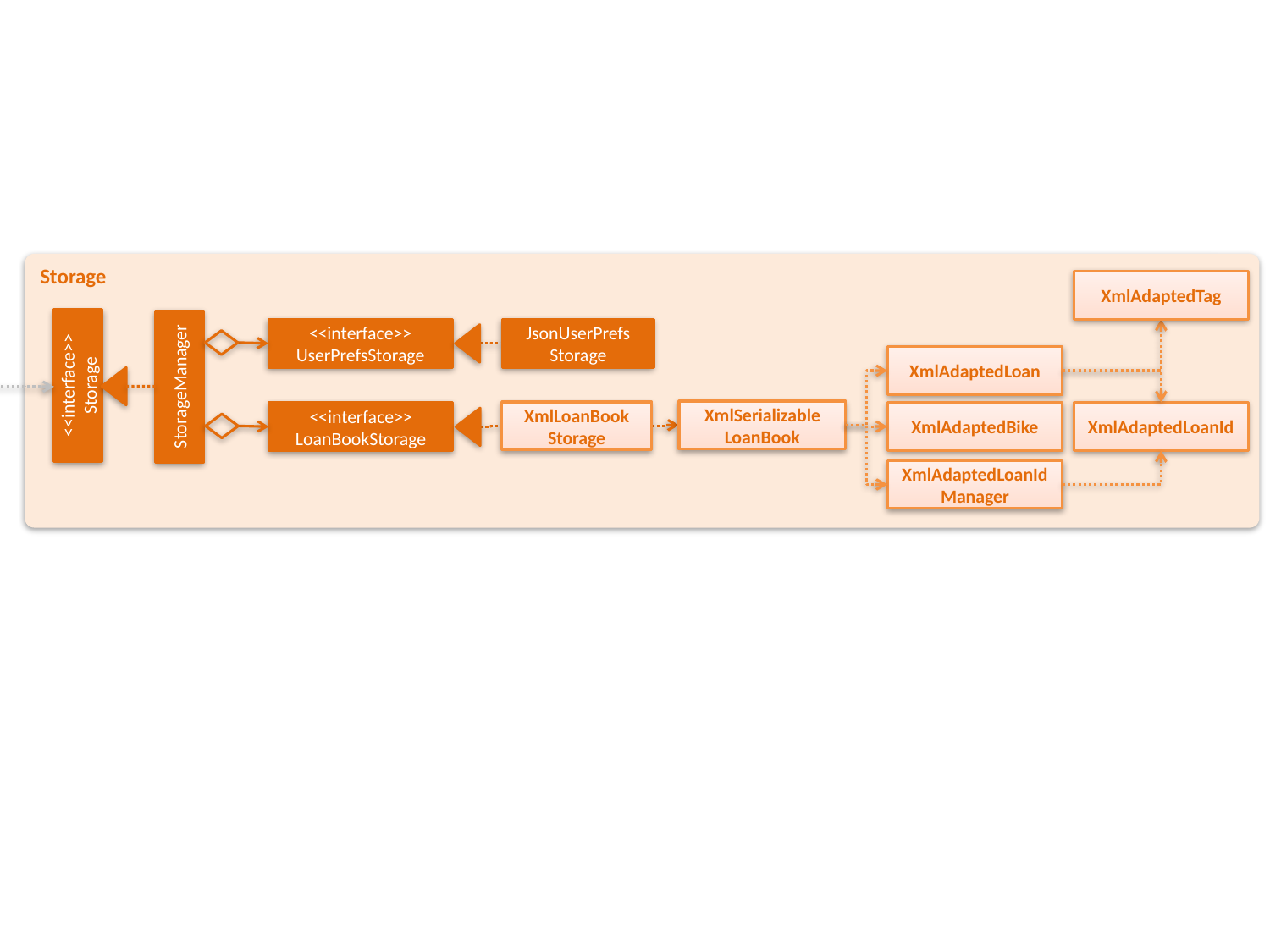

Storage
XmlAdaptedTag
<<interface>>
UserPrefsStorage
JsonUserPrefs
Storage

XmlAdaptedLoan
<<interface>>
Storage
StorageManager

XmlSerializable
LoanBook
XmlLoanBook
Storage
XmlAdaptedBike
XmlAdaptedLoanId
<<interface>>
LoanBookStorage

XmlAdaptedLoanIdManager